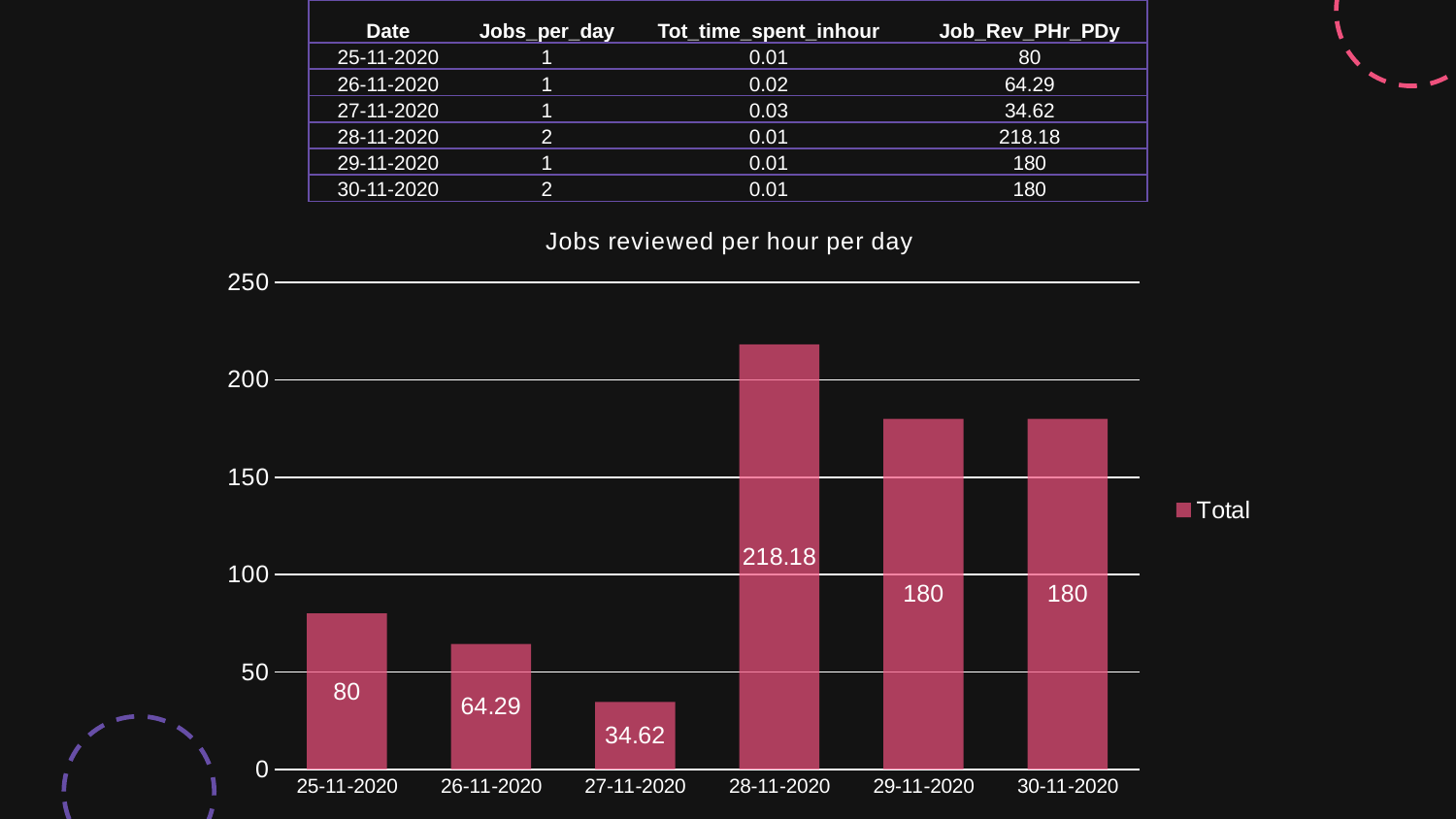

| Date | Jobs\_per\_day | Tot\_time\_spent\_inhour | Job\_Rev\_PHr\_PDy |
| --- | --- | --- | --- |
| 25-11-2020 | 1 | 0.01 | 80 |
| 26-11-2020 | 1 | 0.02 | 64.29 |
| 27-11-2020 | 1 | 0.03 | 34.62 |
| 28-11-2020 | 2 | 0.01 | 218.18 |
| 29-11-2020 | 1 | 0.01 | 180 |
| 30-11-2020 | 2 | 0.01 | 180 |

### Chart: Jobs reviewed per hour per day

| Category | Total |
|---|---|
| 25-11-2020 | 80.0 |
| 26-11-2020 | 64.29 |
| 27-11-2020 | 34.62 |
| 28-11-2020 | 218.18 |
| 29-11-2020 | 180.0 |
| 30-11-2020 | 180.0 |